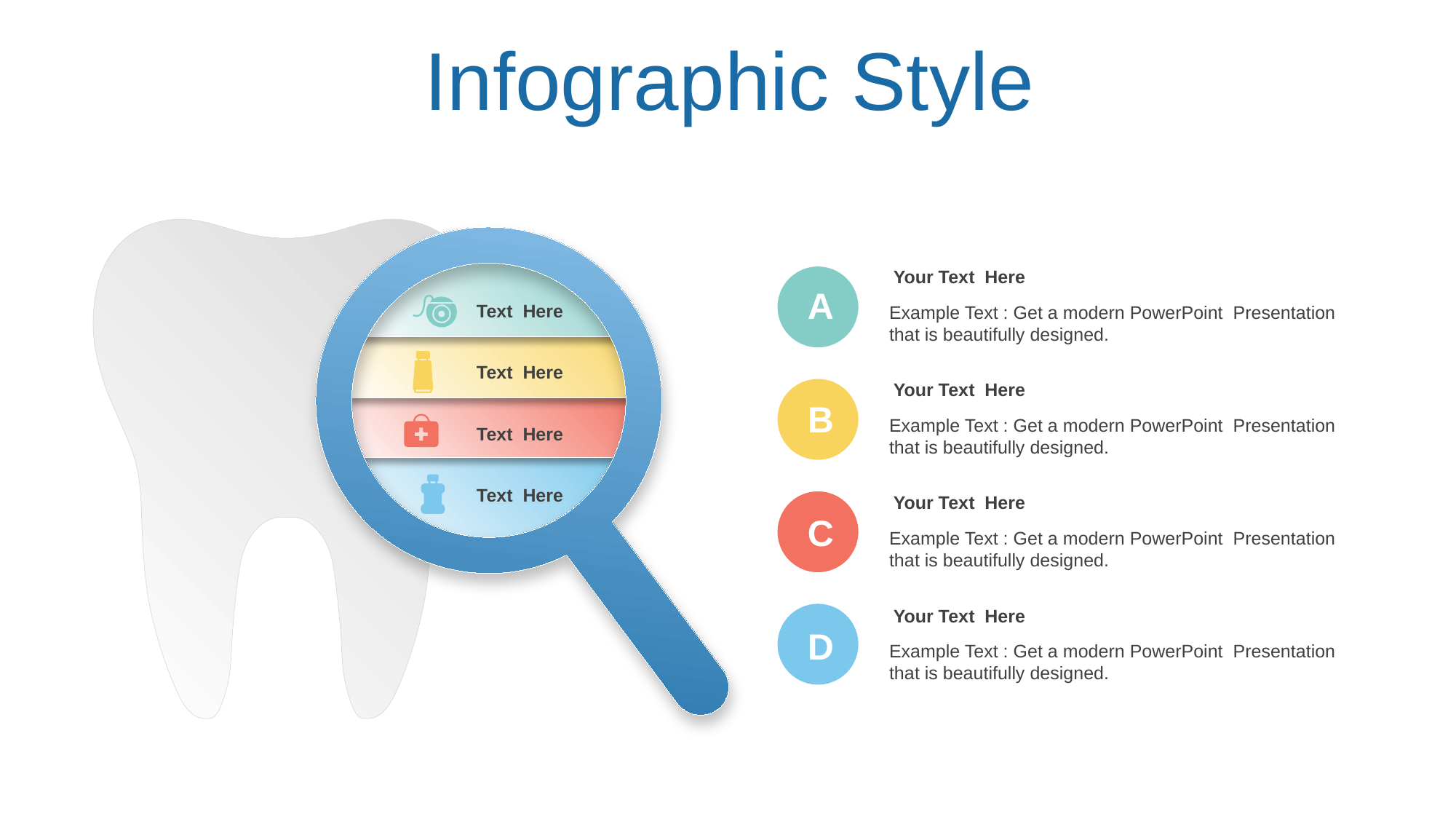

Infographic Style

Your Text  Here
Example Text : Get a modern PowerPoint  Presentation that is beautifully designed.

A
Text  Here

Text  Here
Your Text  Here
Example Text : Get a modern PowerPoint  Presentation that is beautifully designed.

B

Text  Here

Text  Here
Your Text  Here
Example Text : Get a modern PowerPoint  Presentation that is beautifully designed.

C
Your Text  Here
Example Text : Get a modern PowerPoint  Presentation that is beautifully designed.

D